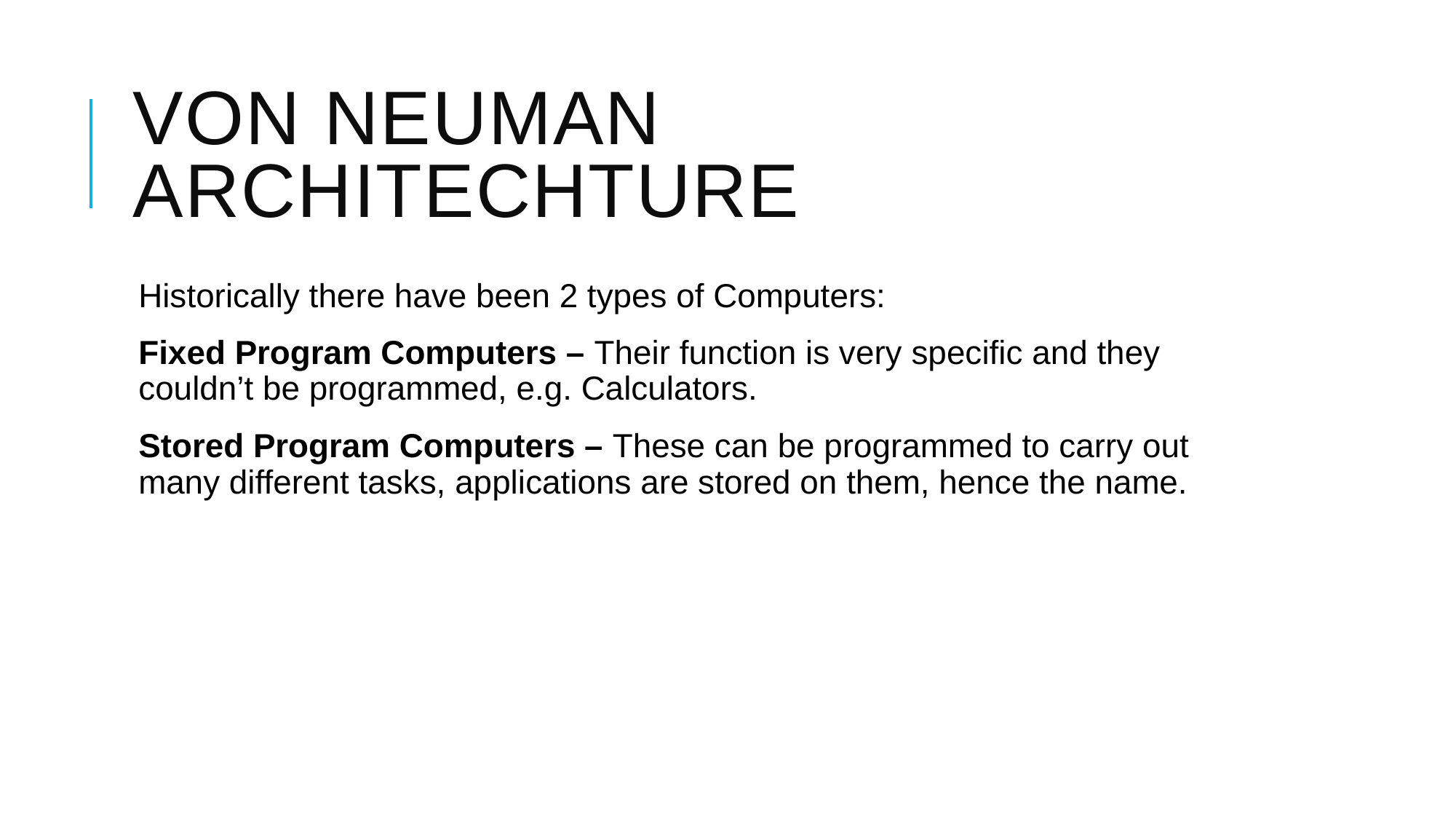

# Von Neuman Architechture
Historically there have been 2 types of Computers:
Fixed Program Computers – Their function is very specific and they couldn’t be programmed, e.g. Calculators.
Stored Program Computers – These can be programmed to carry out many different tasks, applications are stored on them, hence the name.